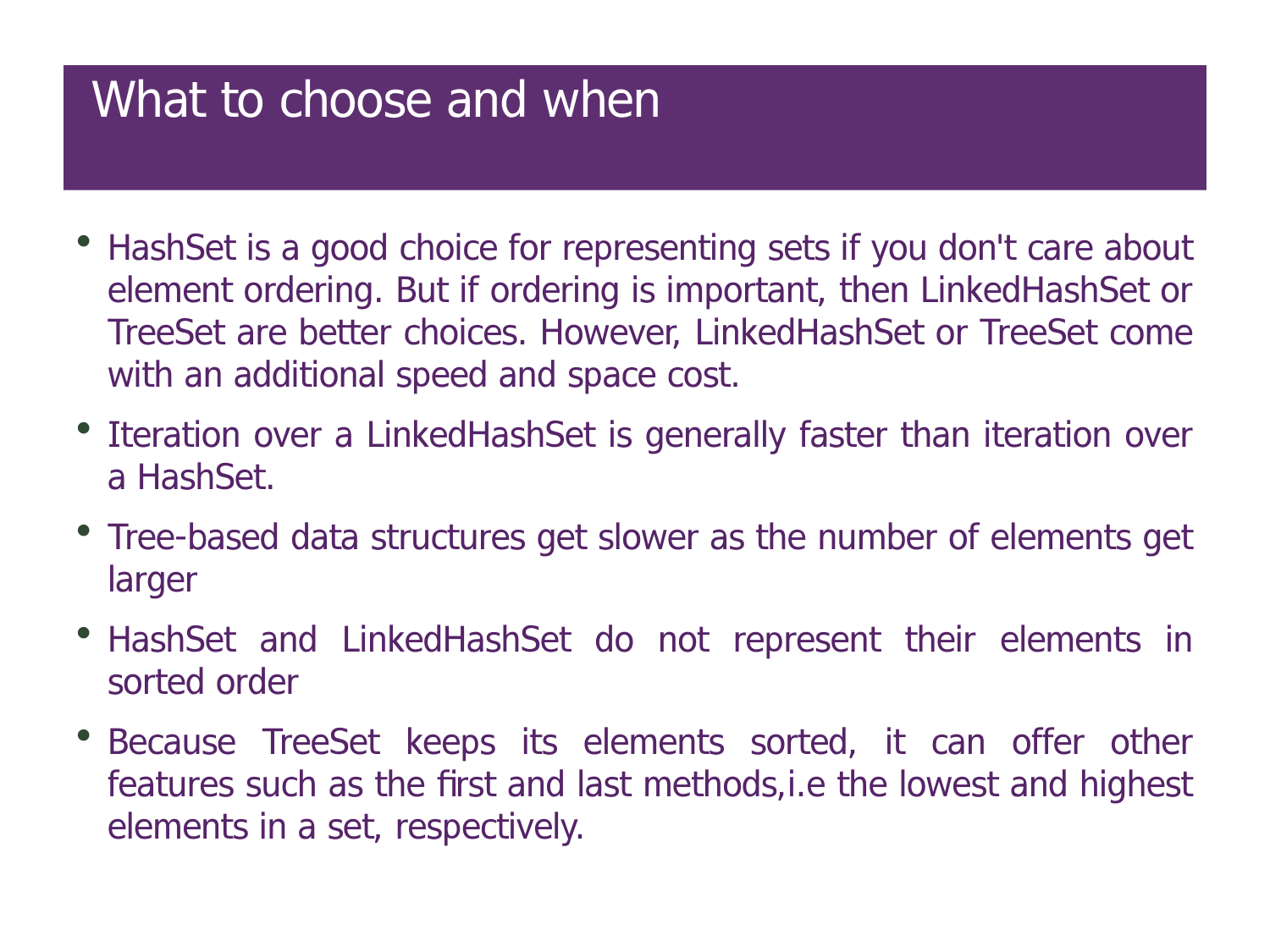

# What to choose and when
HashSet is a good choice for representing sets if you don't care about element ordering. But if ordering is important, then LinkedHashSet or TreeSet are better choices. However, LinkedHashSet or TreeSet come with an additional speed and space cost.
Iteration over a LinkedHashSet is generally faster than iteration over a HashSet.
Tree-based data structures get slower as the number of elements get larger
HashSet and LinkedHashSet do not represent their elements in sorted order
Because TreeSet keeps its elements sorted, it can offer other features such as the first and last methods,i.e the lowest and highest elements in a set, respectively.